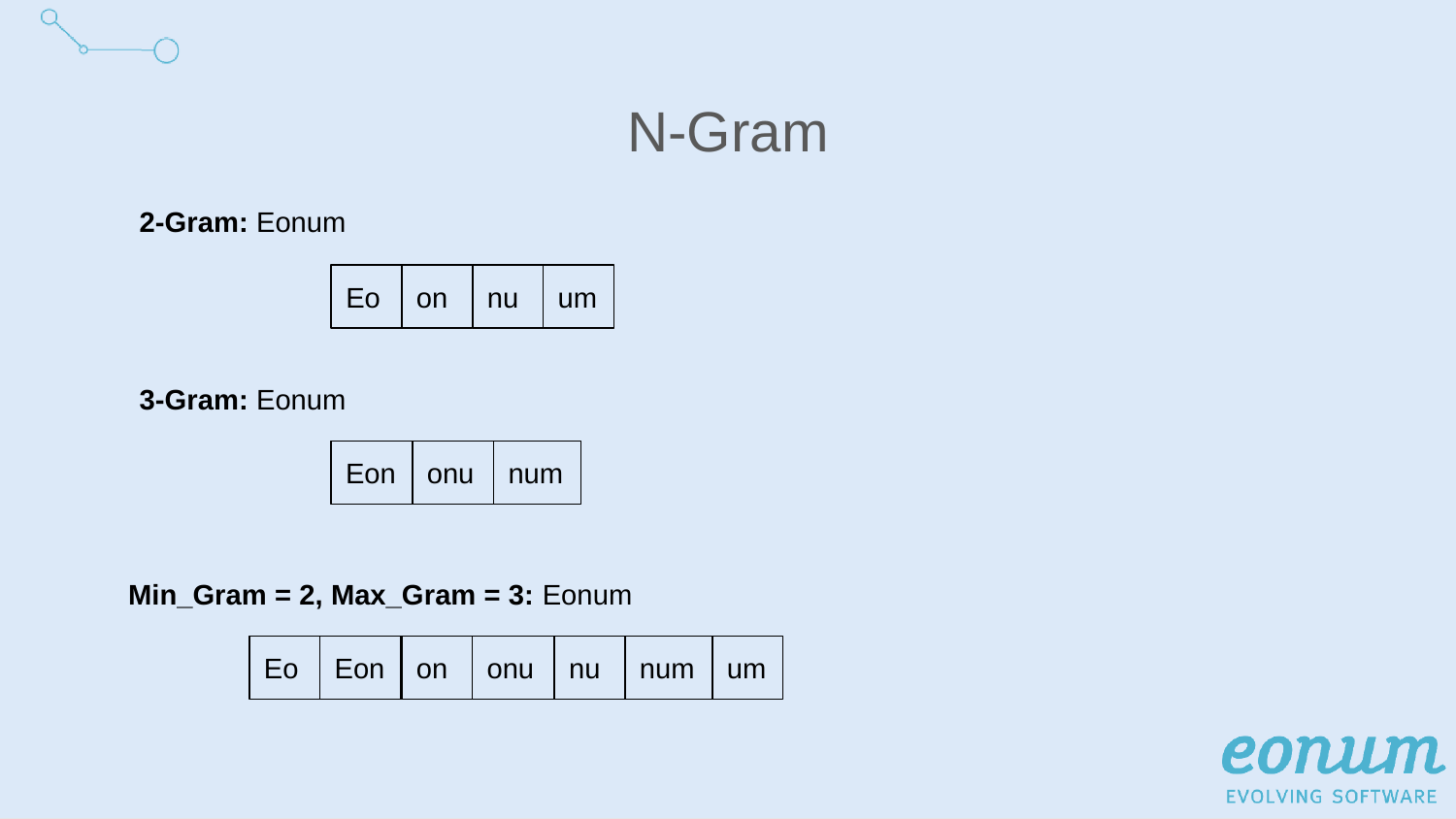

N-Gram
2-Gram: Eonum

Eo
on
nu
um
3-Gram: Eonum

Eon
onu
num
Min_Gram = 2, Max_Gram = 3: Eonum

Eo
Eon
on
onu
nu
num
um